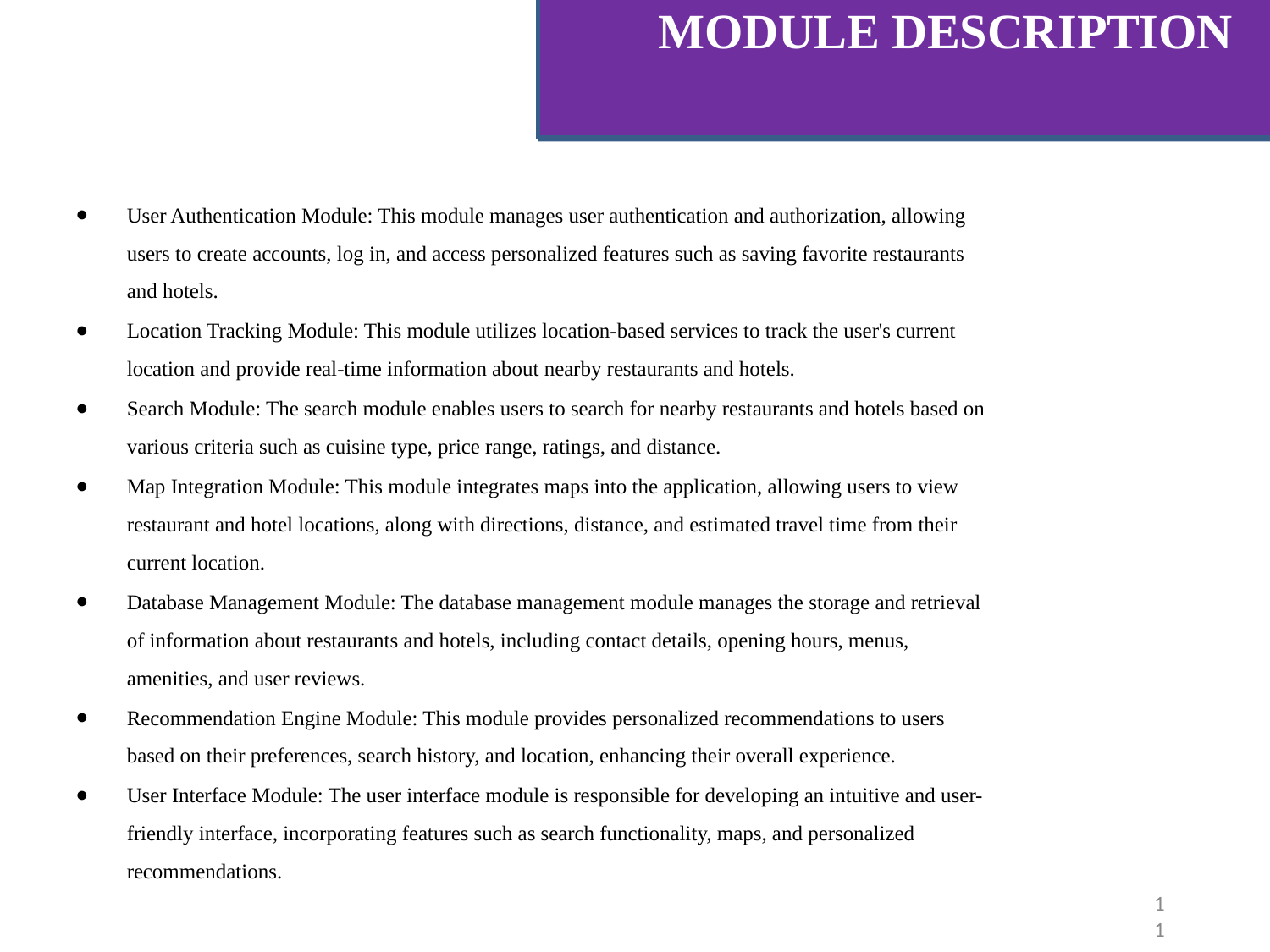

# MODULE DESCRIPTION
User Authentication Module: This module manages user authentication and authorization, allowing users to create accounts, log in, and access personalized features such as saving favorite restaurants and hotels.
Location Tracking Module: This module utilizes location-based services to track the user's current location and provide real-time information about nearby restaurants and hotels.
Search Module: The search module enables users to search for nearby restaurants and hotels based on various criteria such as cuisine type, price range, ratings, and distance.
Map Integration Module: This module integrates maps into the application, allowing users to view restaurant and hotel locations, along with directions, distance, and estimated travel time from their current location.
Database Management Module: The database management module manages the storage and retrieval of information about restaurants and hotels, including contact details, opening hours, menus, amenities, and user reviews.
Recommendation Engine Module: This module provides personalized recommendations to users based on their preferences, search history, and location, enhancing their overall experience.
User Interface Module: The user interface module is responsible for developing an intuitive and user-friendly interface, incorporating features such as search functionality, maps, and personalized recommendations.

1
1